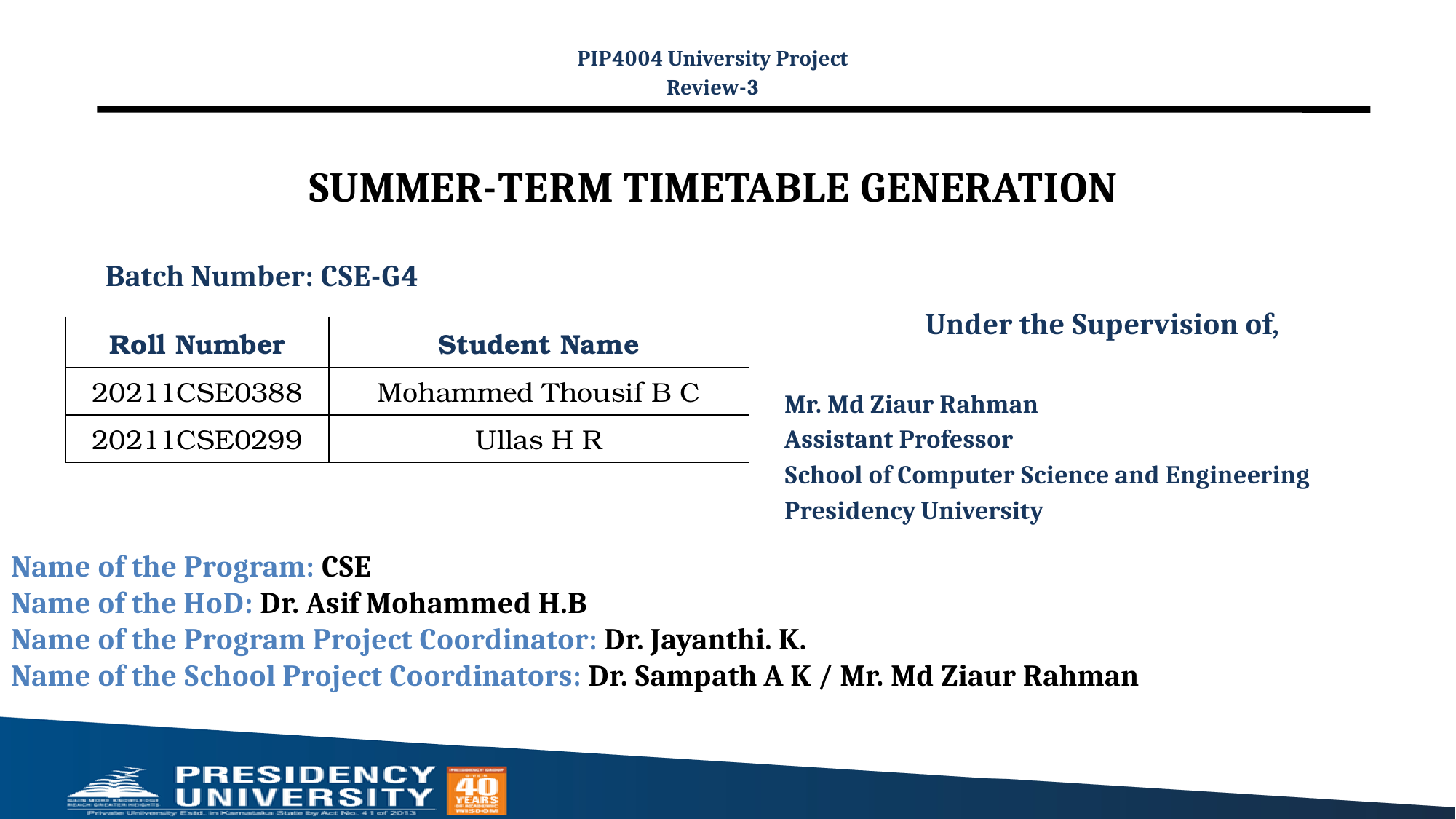

PIP4004 University Project
Review-3
# SUMMER-TERM TIMETABLE GENERATION
Batch Number: CSE-G4

Under the Supervision of,

Mr. Md Ziaur Rahman
Assistant Professor
School of Computer Science and Engineering
Presidency University

| Roll Number | Student Name |
| --- | --- |
| 20211CSE0388 | Mohammed Thousif B C |
| 20211CSE0299 | Ullas H R |
Name of the Program: CSE
Name of the HoD: Dr. Asif Mohammed H.B
Name of the Program Project Coordinator: Dr. Jayanthi. K.
Name of the School Project Coordinators: Dr. Sampath A K / Mr. Md Ziaur Rahman